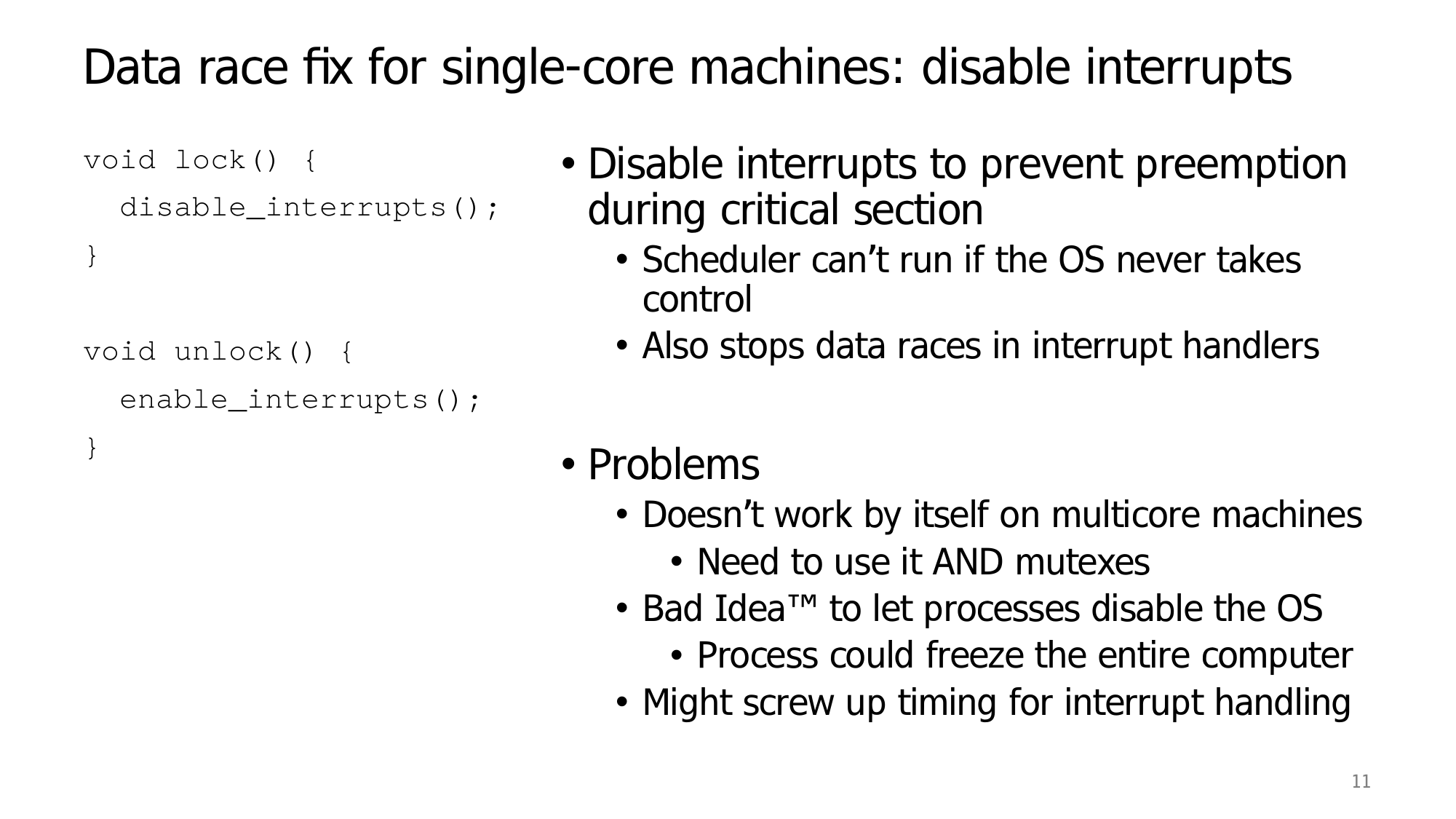

# Data race fix for single-core machines: disable interrupts
void lock() {
  disable_interrupts();
}

void unlock() {
  enable_interrupts();
}
Disable interrupts to prevent preemption during critical section
Scheduler can’t run if the OS never takes control
Also stops data races in interrupt handlers

Problems
Doesn’t work by itself on multicore machines
Need to use it AND mutexes
Bad Idea™ to let processes disable the OS
Process could freeze the entire computer
Might screw up timing for interrupt handling
11